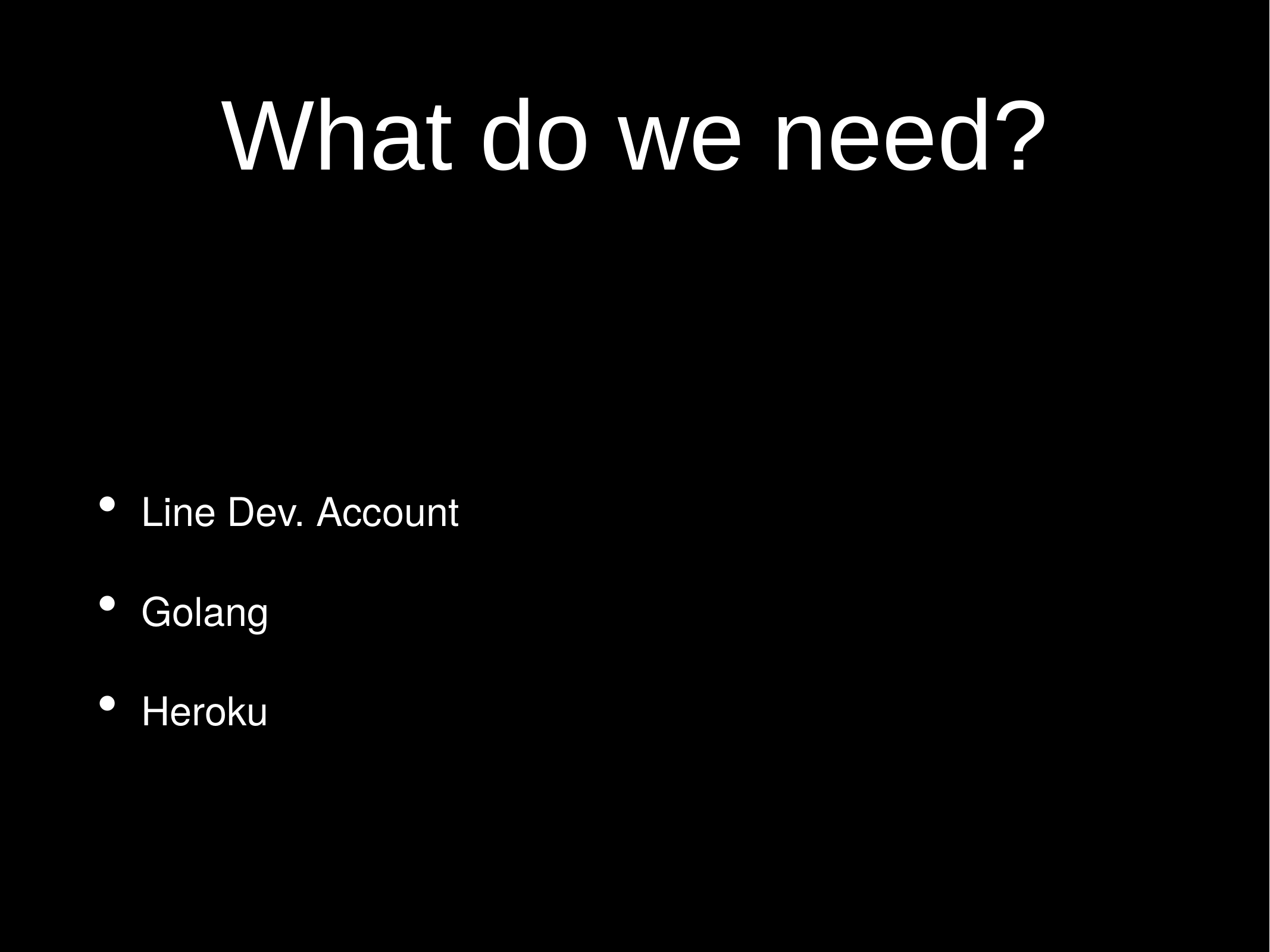

# What do we need?

Line Dev. Account
Golang
Heroku